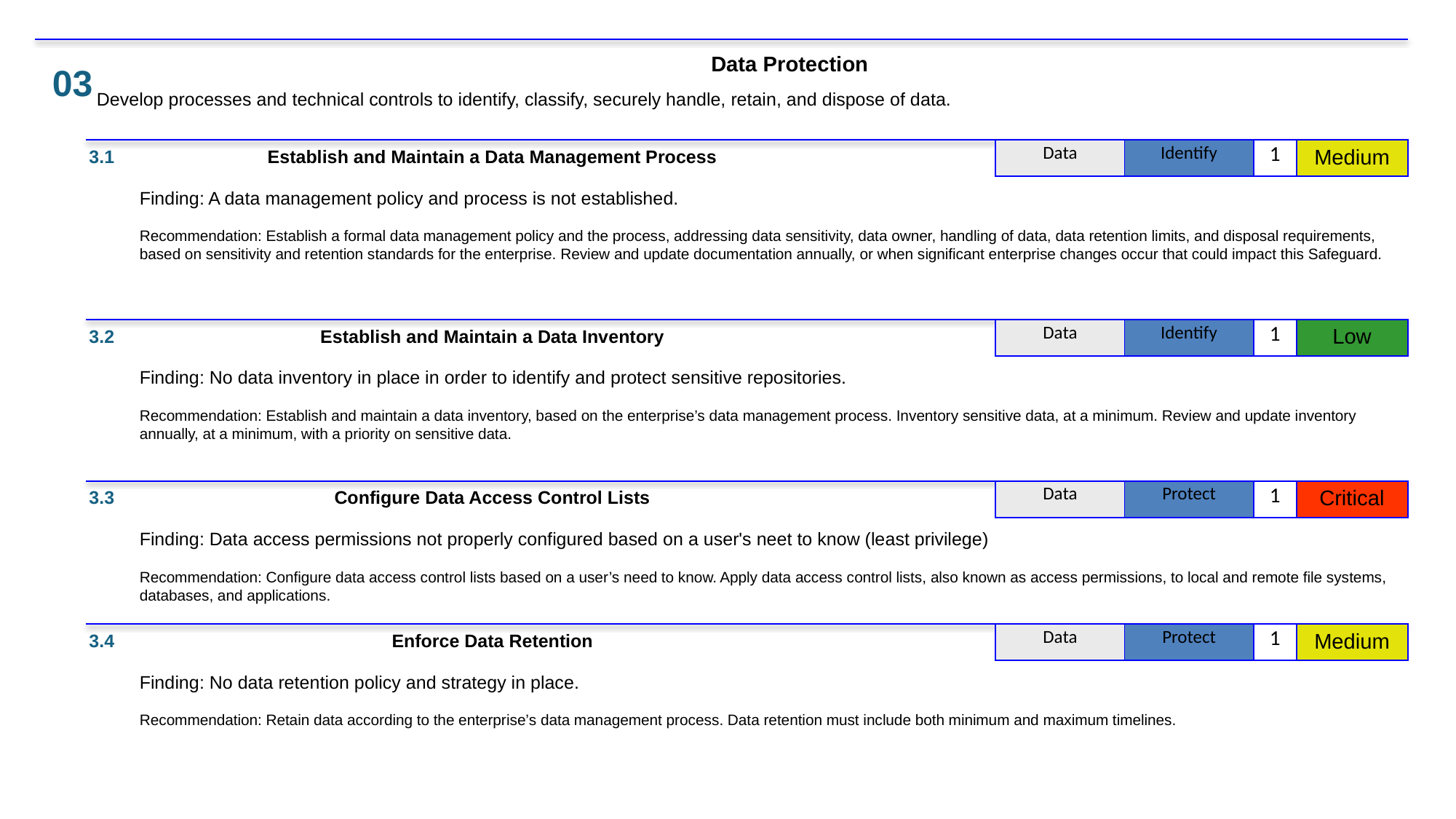

Data Protection
03
Develop processes and technical controls to identify, classify, securely handle, retain, and dispose of data.
3.1
Establish and Maintain a Data Management Process
| Data | Identify | 1 | Medium |
| --- | --- | --- | --- |
Finding: A data management policy and process is not established.
Recommendation: Establish a formal data management policy and the process, addressing data sensitivity, data owner, handling of data, data retention limits, and disposal requirements, based on sensitivity and retention standards for the enterprise. Review and update documentation annually, or when significant enterprise changes occur that could impact this Safeguard.
3.2
Establish and Maintain a Data Inventory
| Data | Identify | 1 | Low |
| --- | --- | --- | --- |
Finding: No data inventory in place in order to identify and protect sensitive repositories.
Recommendation: Establish and maintain a data inventory, based on the enterprise’s data management process. Inventory sensitive data, at a minimum. Review and update inventory annually, at a minimum, with a priority on sensitive data.
3.3
Configure Data Access Control Lists
| Data | Protect | 1 | Critical |
| --- | --- | --- | --- |
Finding: Data access permissions not properly configured based on a user's neet to know (least privilege)
Recommendation: Configure data access control lists based on a user’s need to know. Apply data access control lists, also known as access permissions, to local and remote file systems, databases, and applications.
3.4
Enforce Data Retention
| Data | Protect | 1 | Medium |
| --- | --- | --- | --- |
Finding: No data retention policy and strategy in place.
Recommendation: Retain data according to the enterprise’s data management process. Data retention must include both minimum and maximum timelines.